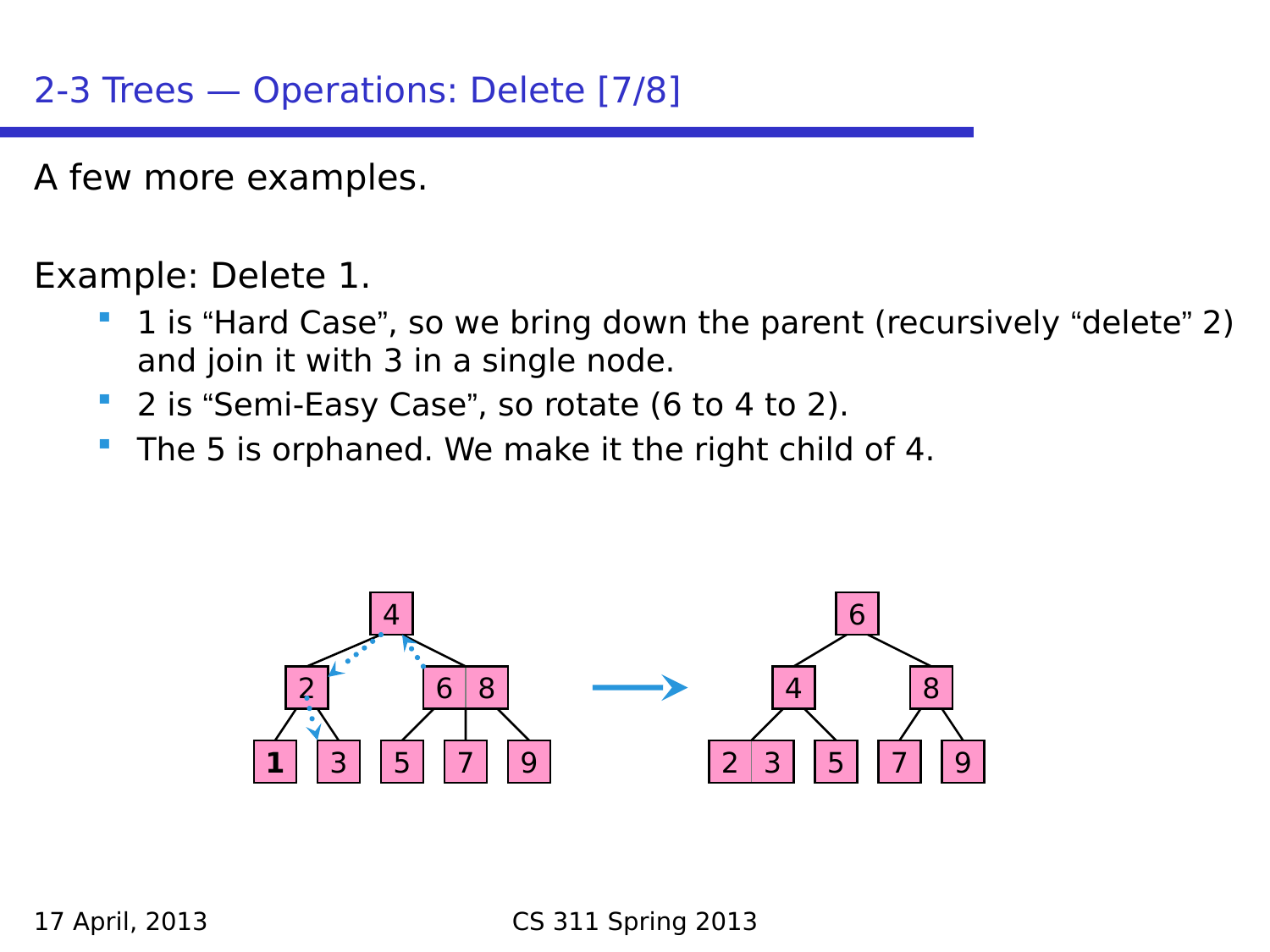

# 2-3 Trees — Operations: Delete [7/8]
A few more examples.

Example: Delete 1.
1 is “Hard Case”, so we bring down the parent (recursively “delete” 2) and join it with 3 in a single node.
2 is “Semi-Easy Case”, so rotate (6 to 4 to 2).
The 5 is orphaned. We make it the right child of 4.
4
6

2
6

8
4
8

1
3
5
7
9
2

3
5
7
9
17 April, 2013
CS 311 Spring 2013